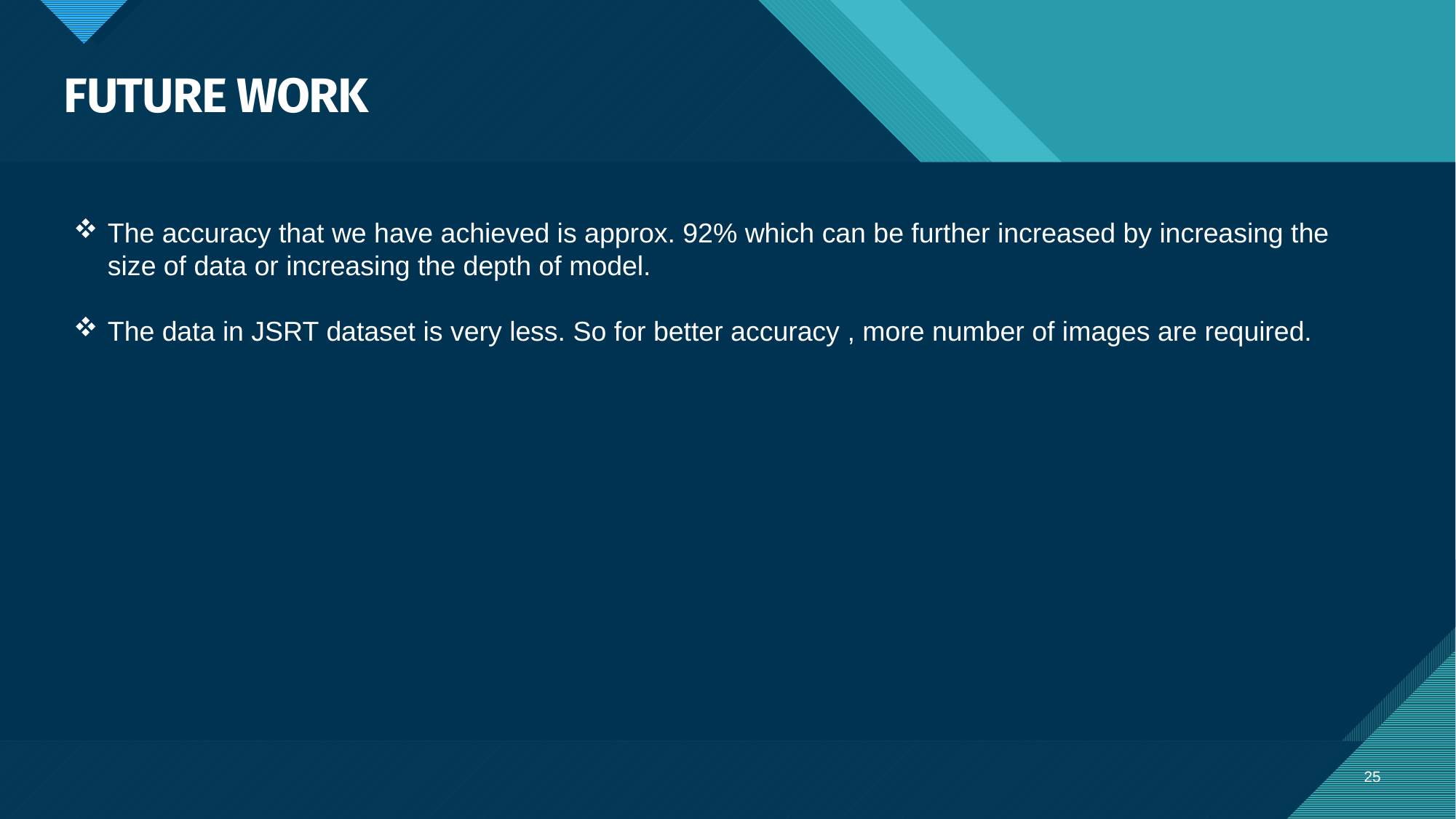

# FUTURE WORK
The accuracy that we have achieved is approx. 92% which can be further increased by increasing the size of data or increasing the depth of model.

The data in JSRT dataset is very less. So for better accuracy , more number of images are required.

25